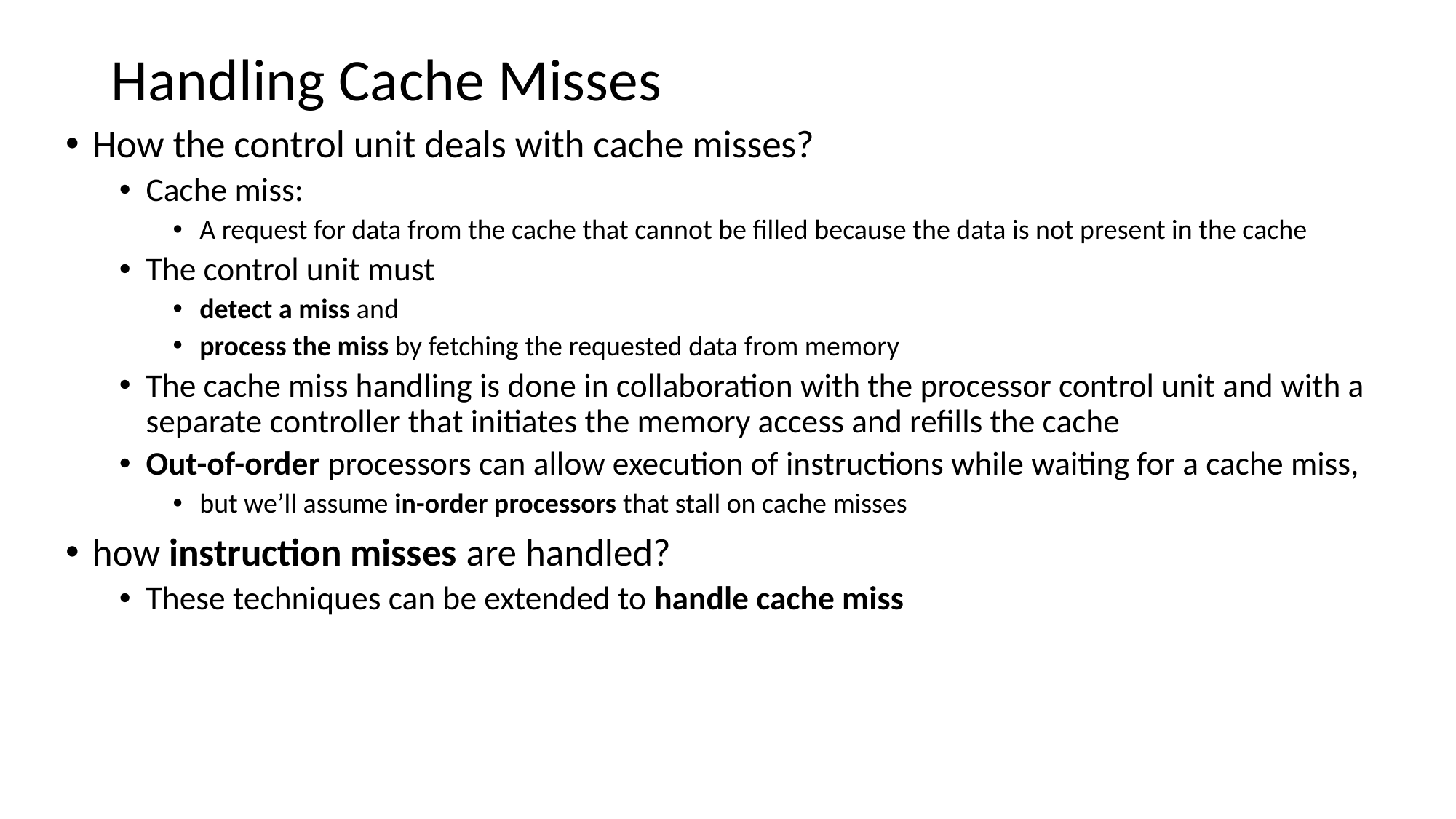

# Handling Cache Misses
How the control unit deals with cache misses?
Cache miss:
A request for data from the cache that cannot be filled because the data is not present in the cache
The control unit must
detect a miss and
process the miss by fetching the requested data from memory
The cache miss handling is done in collaboration with the processor control unit and with a separate controller that initiates the memory access and refills the cache
Out-of-order processors can allow execution of instructions while waiting for a cache miss,
but we’ll assume in-order processors that stall on cache misses
how instruction misses are handled?
These techniques can be extended to handle cache miss